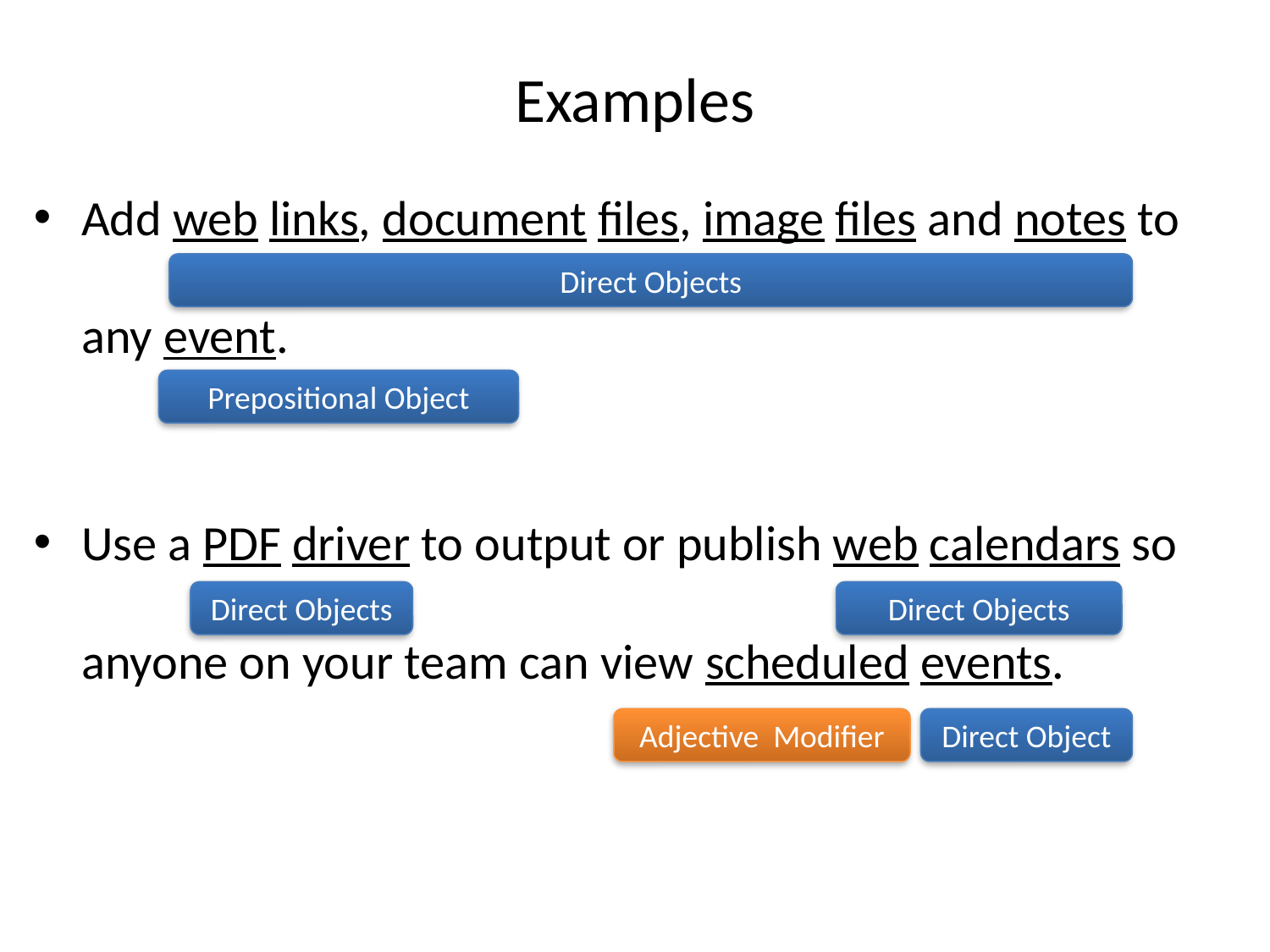

# Examples
Add web links, document files, image files and notes to
any event.

Use a PDF driver to output or publish web calendars so
anyone on your team can view scheduled events.

Direct Objects
Prepositional Object
Direct Objects
Direct Objects
Adjective  Modifier
Direct Object